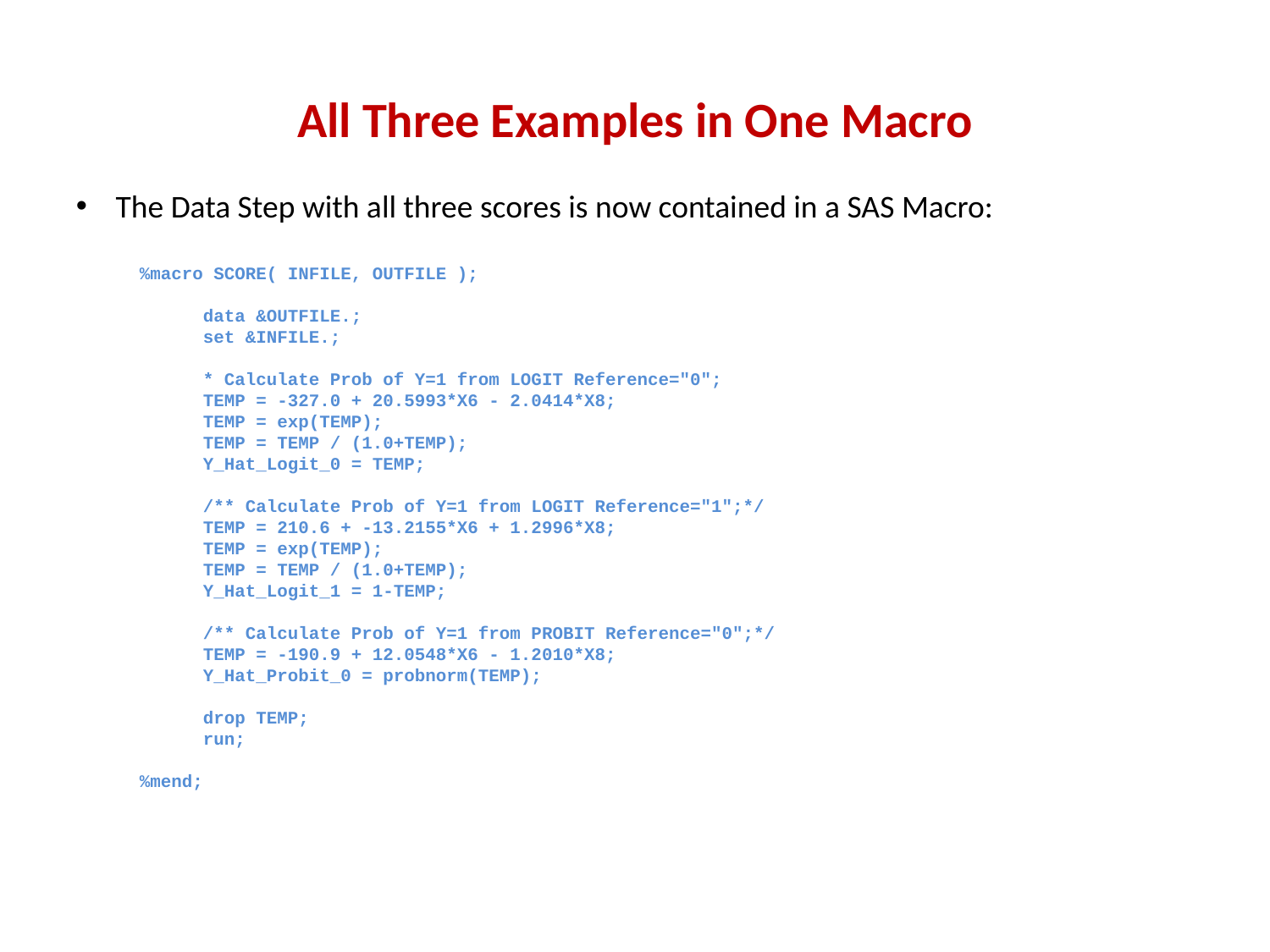

# All Three Examples in One Macro
The Data Step with all three scores is now contained in a SAS Macro:

%macro SCORE( INFILE, OUTFILE );

data &OUTFILE.;
set &INFILE.;

* Calculate Prob of Y=1 from LOGIT Reference="0";
TEMP = -327.0 + 20.5993*X6 - 2.0414*X8;
TEMP = exp(TEMP);
TEMP = TEMP / (1.0+TEMP);
Y_Hat_Logit_0 = TEMP;

/** Calculate Prob of Y=1 from LOGIT Reference="1";*/
TEMP = 210.6 + -13.2155*X6 + 1.2996*X8;
TEMP = exp(TEMP);
TEMP = TEMP / (1.0+TEMP);
Y_Hat_Logit_1 = 1-TEMP;

/** Calculate Prob of Y=1 from PROBIT Reference="0";*/
TEMP = -190.9 + 12.0548*X6 - 1.2010*X8;
Y_Hat_Probit_0 = probnorm(TEMP);

drop TEMP;
run;

%mend;